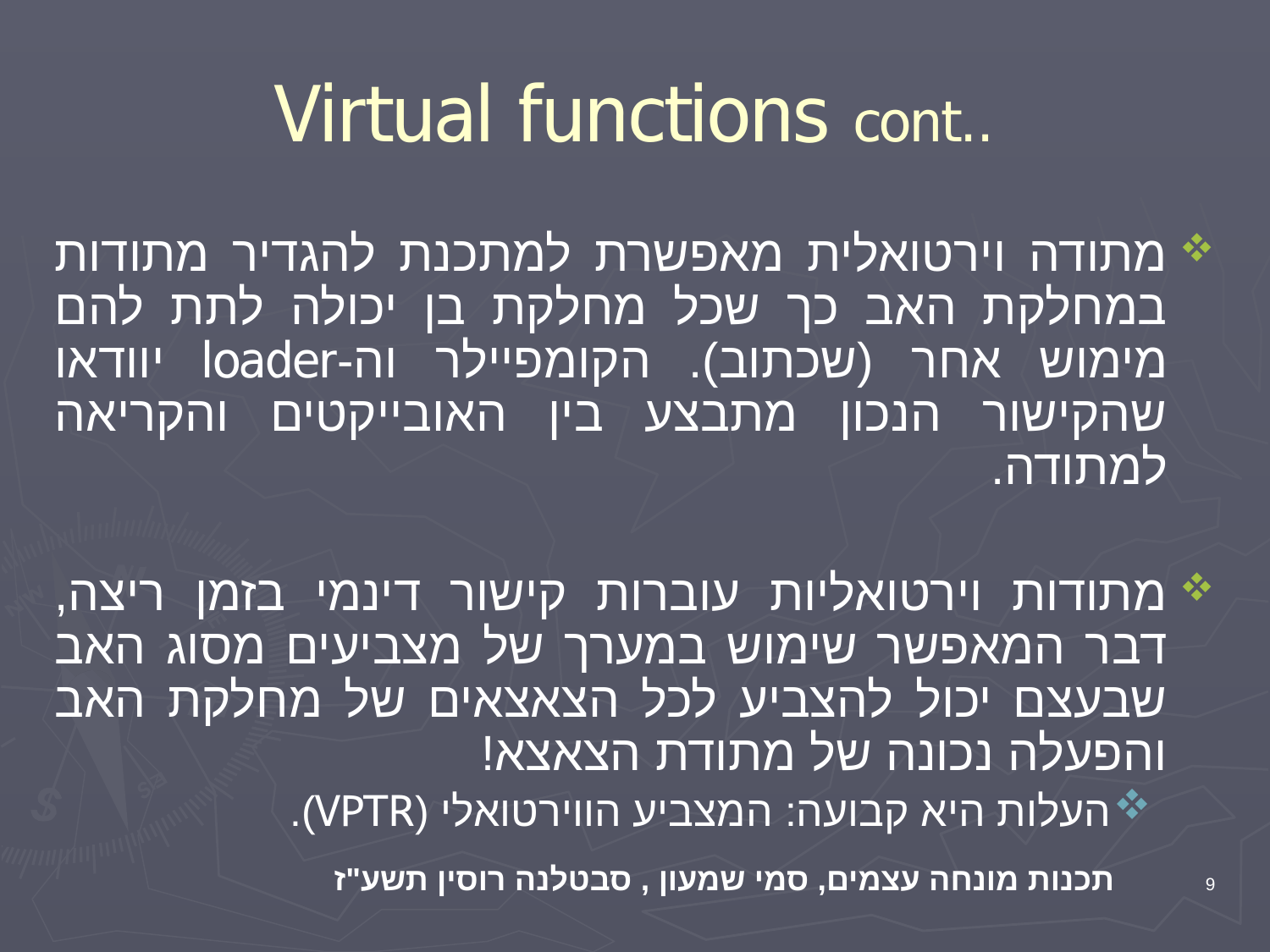

# Virtual functions cont..
מתודה וירטואלית מאפשרת למתכנת להגדיר מתודות במחלקת האב כך שכל מחלקת בן יכולה לתת להם מימוש אחר (שכתוב). הקומפיילר וה-loader יוודאו שהקישור הנכון מתבצע בין האובייקטים והקריאה למתודה.

מתודות וירטואליות עוברות קישור דינמי בזמן ריצה, דבר המאפשר שימוש במערך של מצביעים מסוג האב שבעצם יכול להצביע לכל הצאצאים של מחלקת האב והפעלה נכונה של מתודת הצאצא!
העלות היא קבועה: המצביע הווירטואלי (VPTR).
תכנות מונחה עצמים, סמי שמעון , סבטלנה רוסין תשע"ז
9